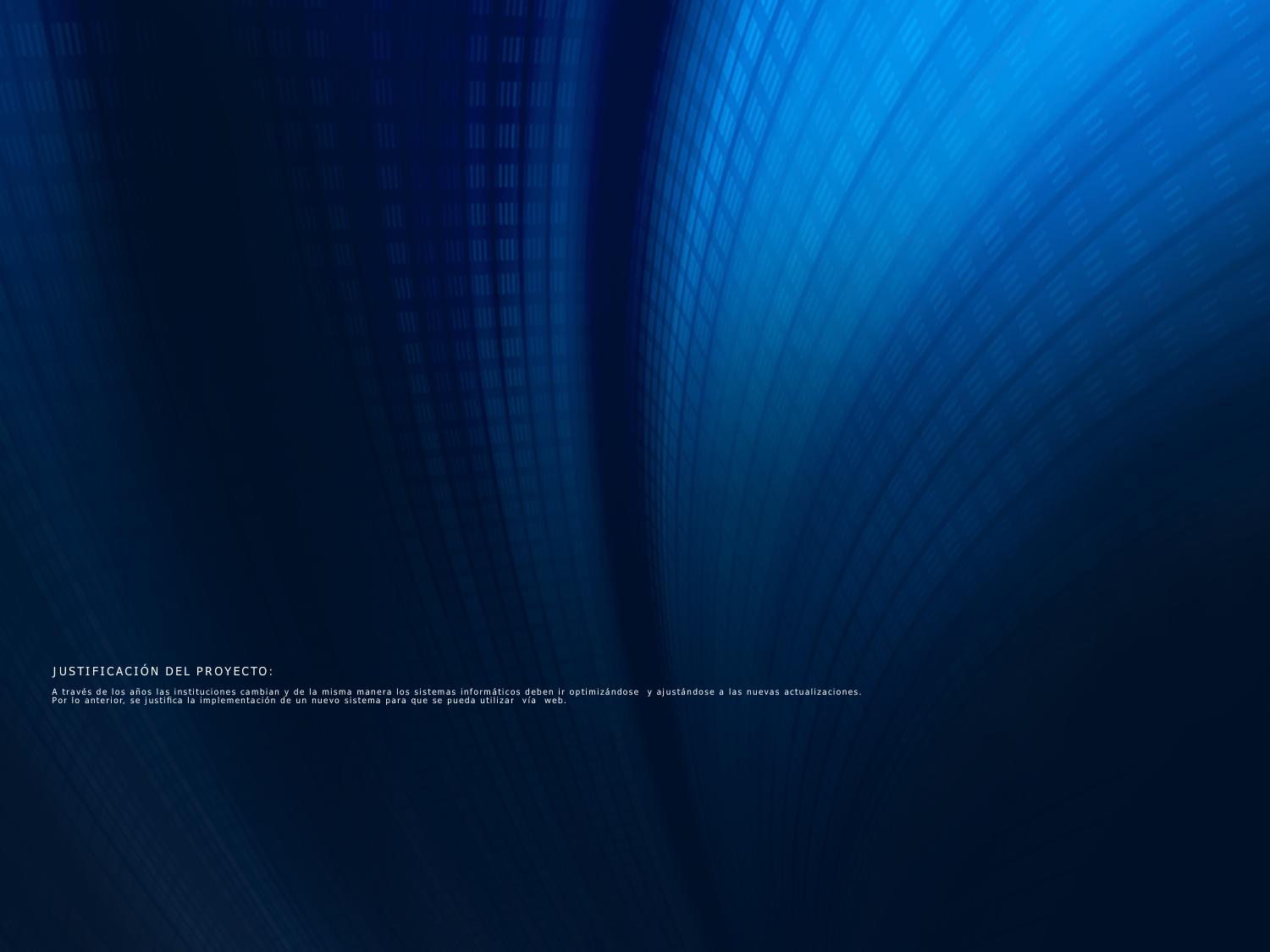

# JUSTIFICACIÓN DEL PROYECTO: A través de los años las instituciones cambian y de la misma manera los sistemas informáticos deben ir optimizándose  y ajustándose a las nuevas actualizaciones. Por lo anterior, se justifica la implementación de un nuevo sistema para que se pueda utilizar  vía  web.